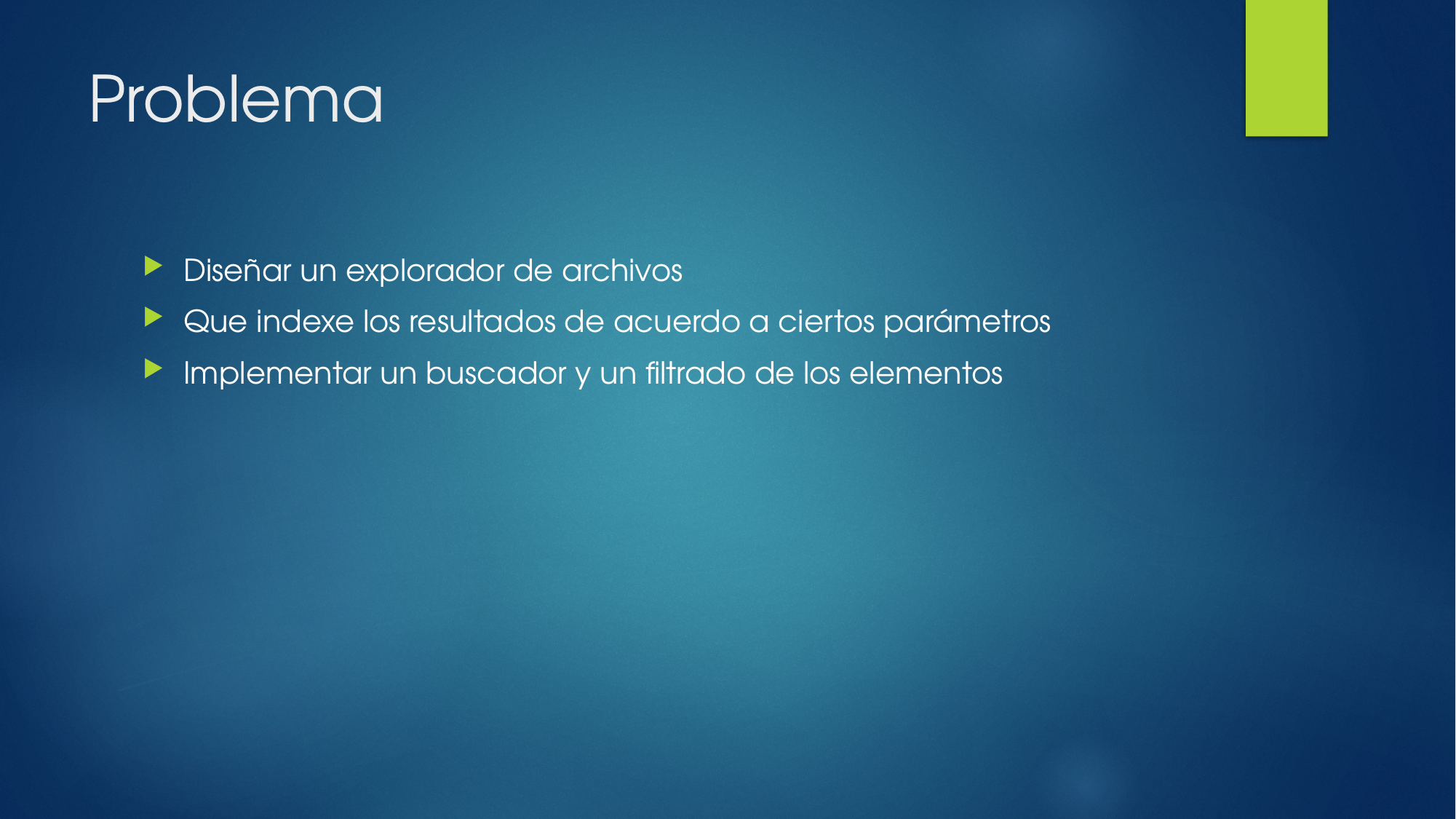

# Problema
Diseñar un explorador de archivos
Que indexe los resultados de acuerdo a ciertos parámetros
Implementar un buscador y un filtrado de los elementos